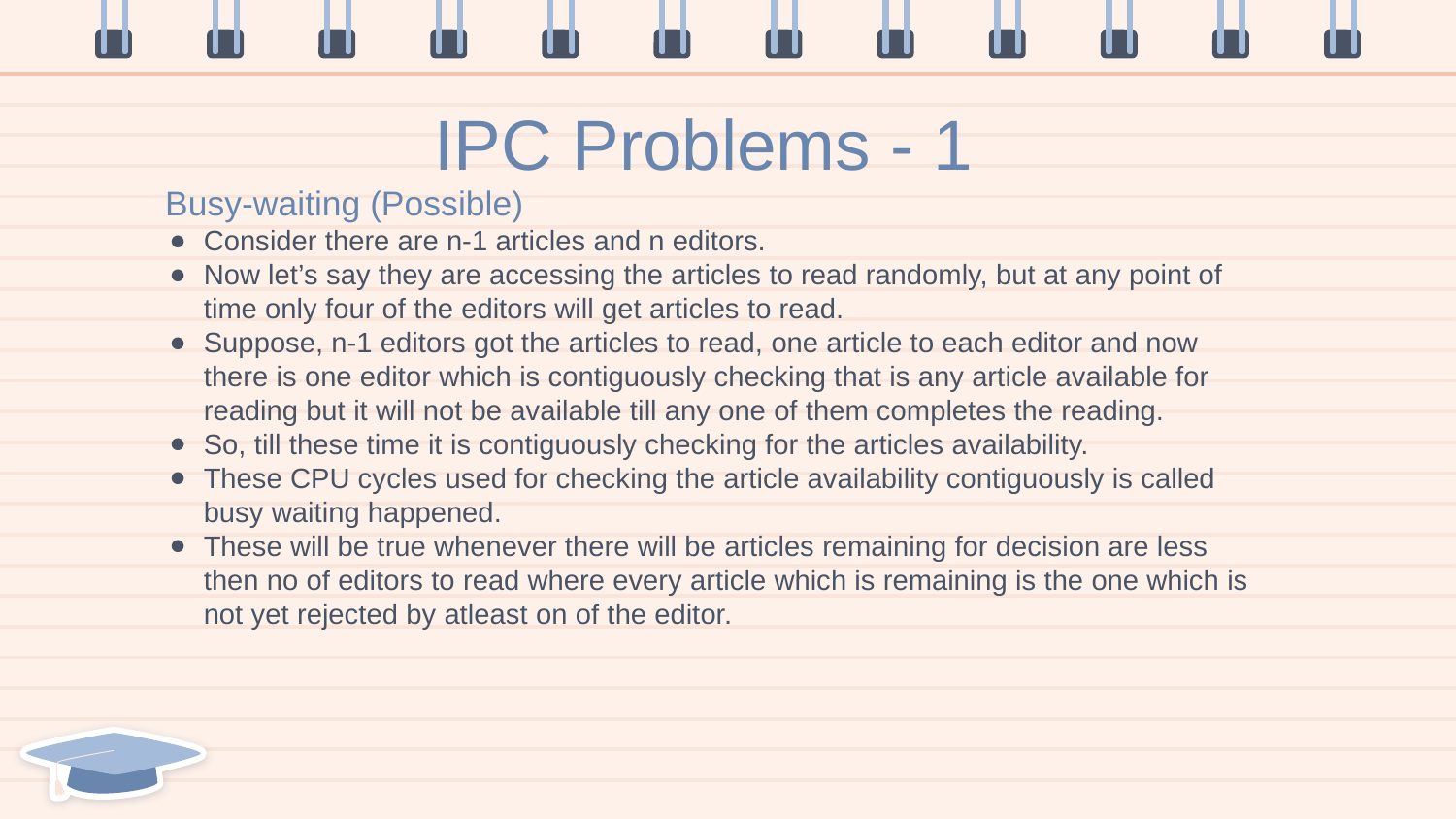

# IPC Problems - 1
Busy-waiting (Possible)
Consider there are n-1 articles and n editors.
Now let’s say they are accessing the articles to read randomly, but at any point of time only four of the editors will get articles to read.
Suppose, n-1 editors got the articles to read, one article to each editor and now there is one editor which is contiguously checking that is any article available for reading but it will not be available till any one of them completes the reading.
So, till these time it is contiguously checking for the articles availability.
These CPU cycles used for checking the article availability contiguously is called busy waiting happened.
These will be true whenever there will be articles remaining for decision are less then no of editors to read where every article which is remaining is the one which is not yet rejected by atleast on of the editor.